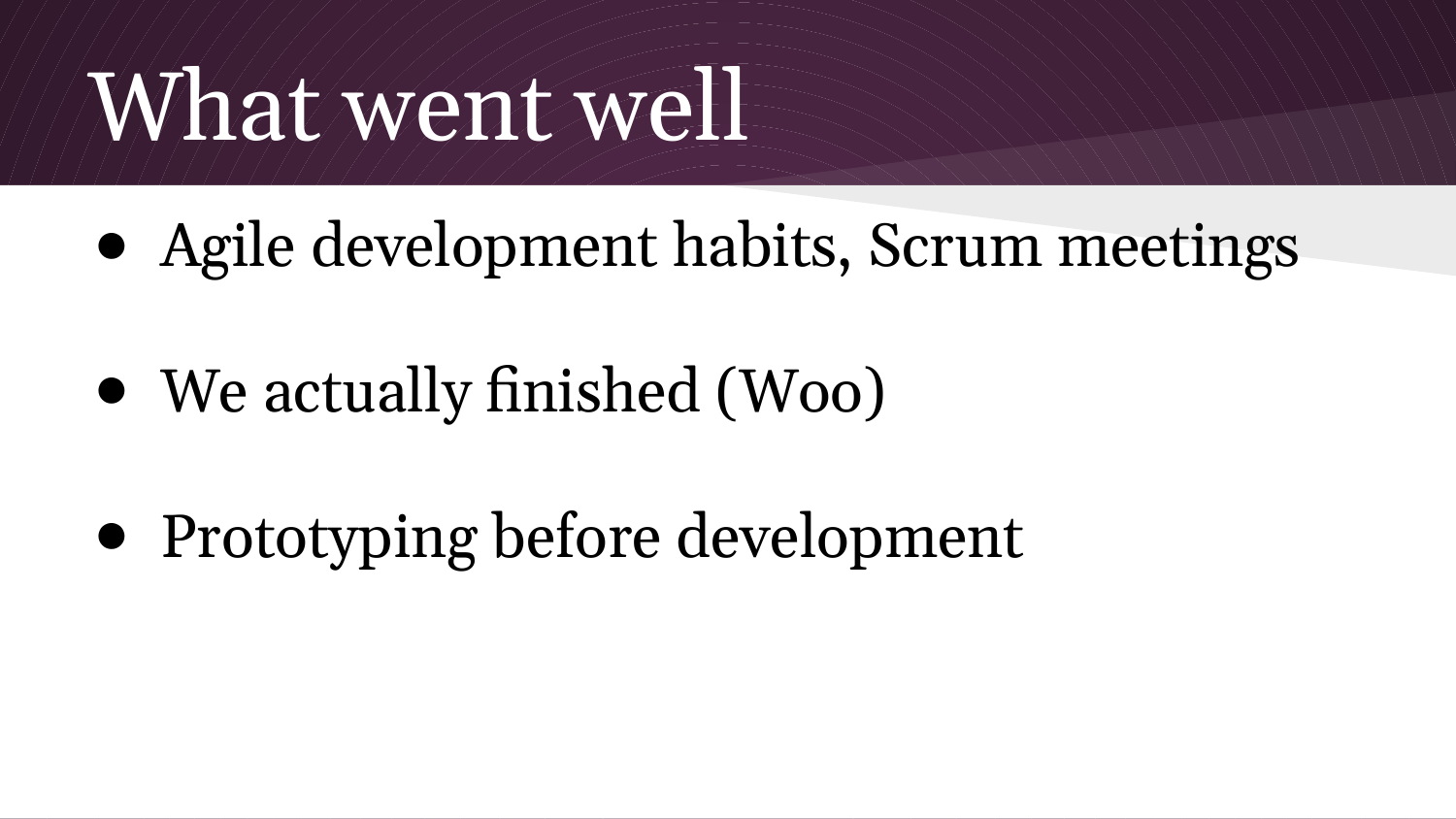

# What went well
Agile development habits, Scrum meetings

We actually finished (Woo)

Prototyping before development